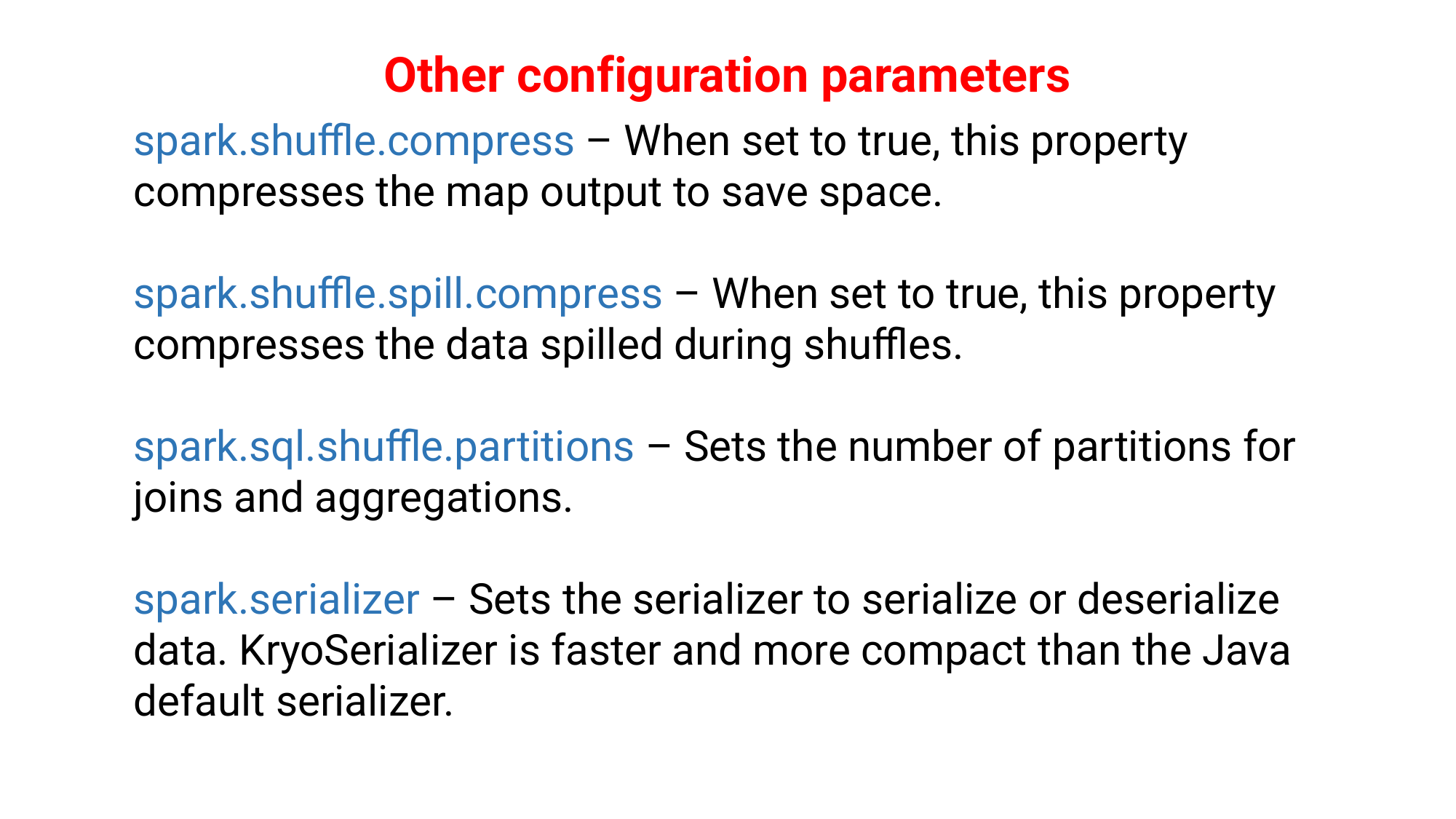

Other configuration parameters
spark.shuffle.compress – When set to true, this property compresses the map output to save space.

spark.shuffle.spill.compress – When set to true, this property compresses the data spilled during shuffles.

spark.sql.shuffle.partitions – Sets the number of partitions for joins and aggregations.

spark.serializer – Sets the serializer to serialize or deserialize data. KryoSerializer is faster and more compact than the Java default serializer.